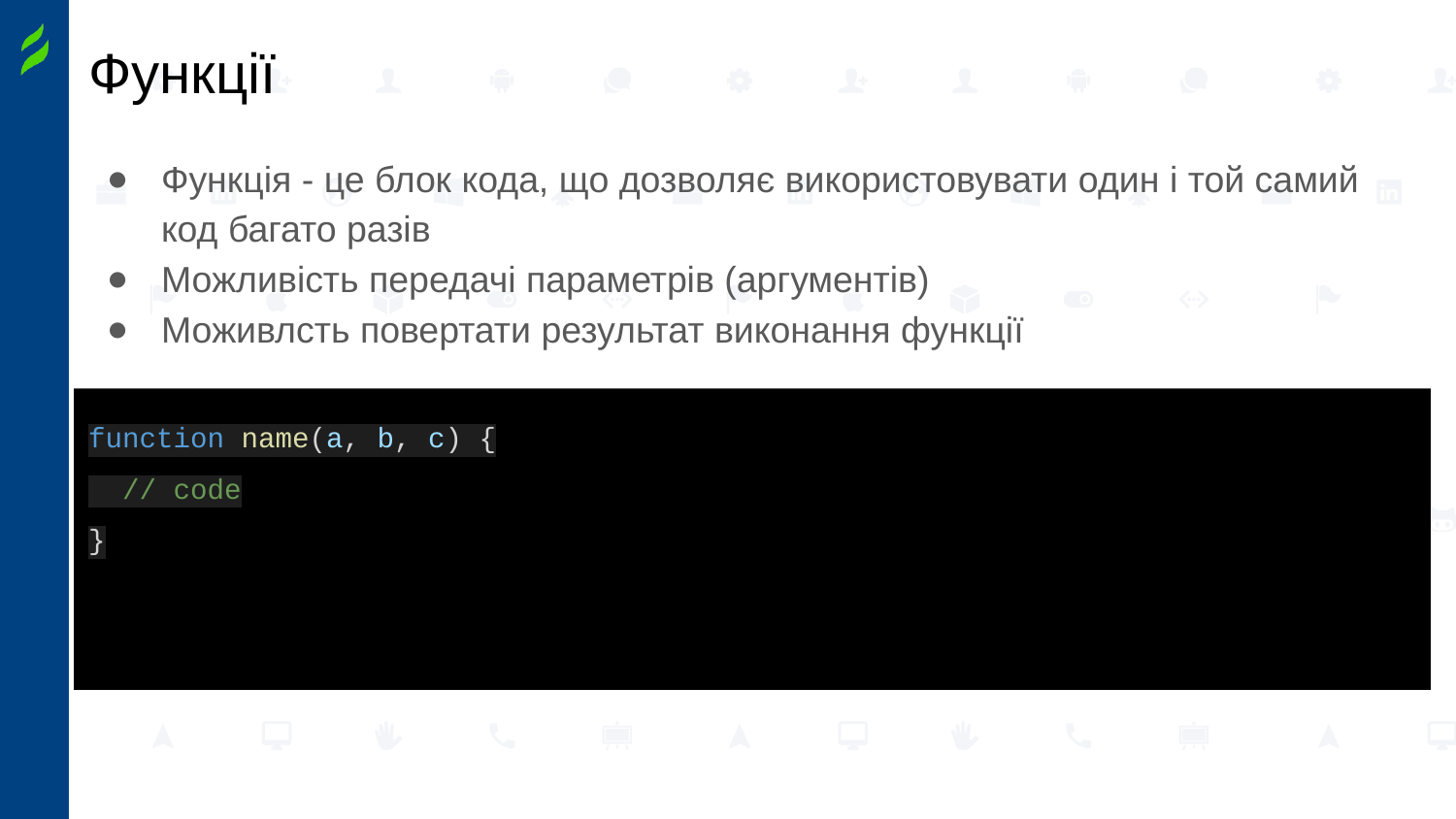

# Функції
Функція - це блок кода, що дозволяє використовувати один і той самий код багато разів
Можливість передачі параметрів (аргументів)
Моживлсть повертати результат виконання функції
function name(a, b, c) {
  // code
}